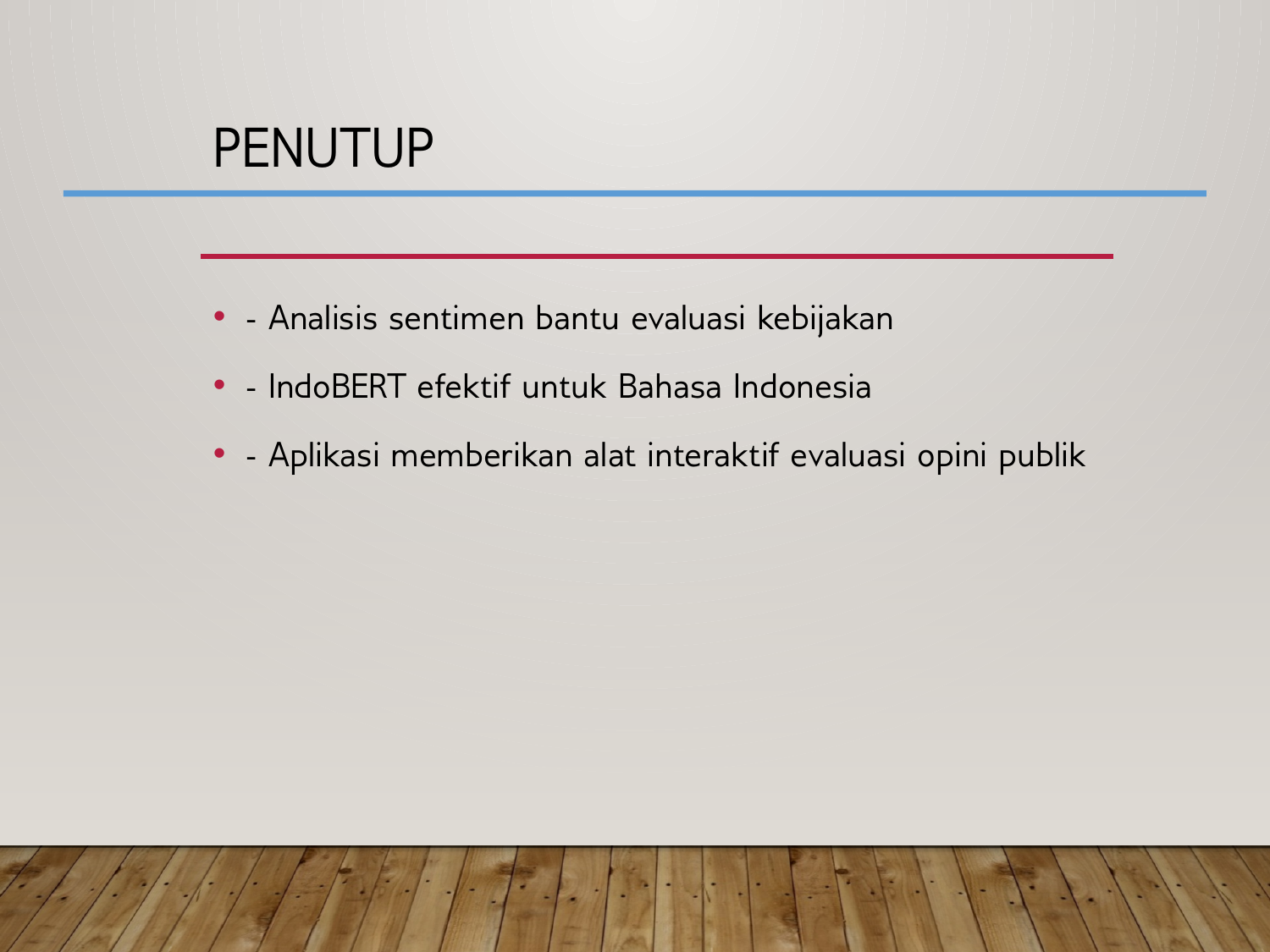

# Penutup

- Analisis sentimen bantu evaluasi kebijakan
- IndoBERT efektif untuk Bahasa Indonesia
- Aplikasi memberikan alat interaktif evaluasi opini publik